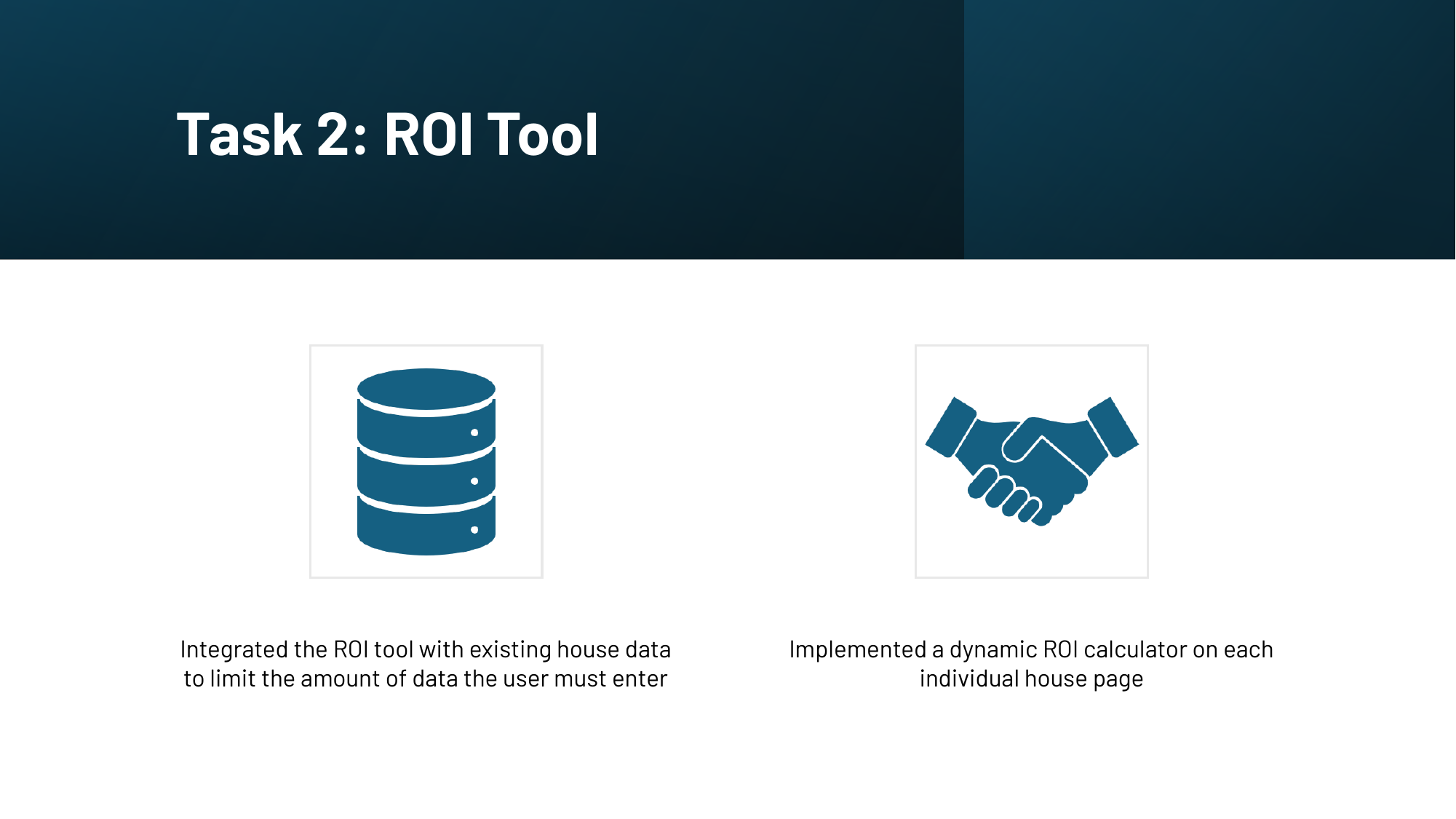

# Task 2: ROI Tool
Integrated the ROI tool with existing house data to limit the amount of data the user must enter
Implemented a dynamic ROI calculator on each individual house page